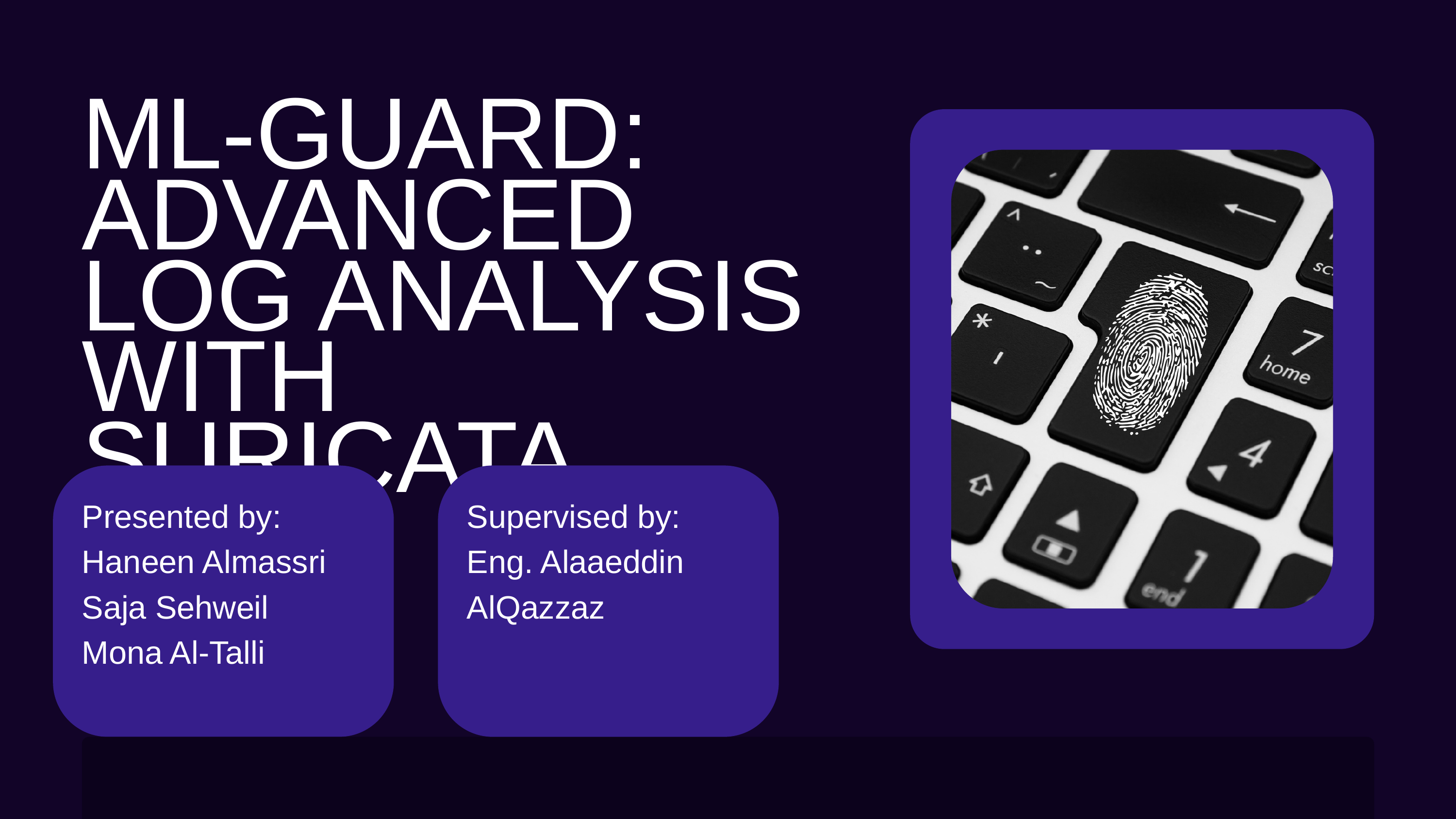

ML-GUARD: ADVANCED LOG ANALYSIS WITH SURICATA

Presented by:
Haneen Almassri
Saja Sehweil
Mona Al-Talli

Supervised by:
Eng. Alaaeddin AlQazzaz